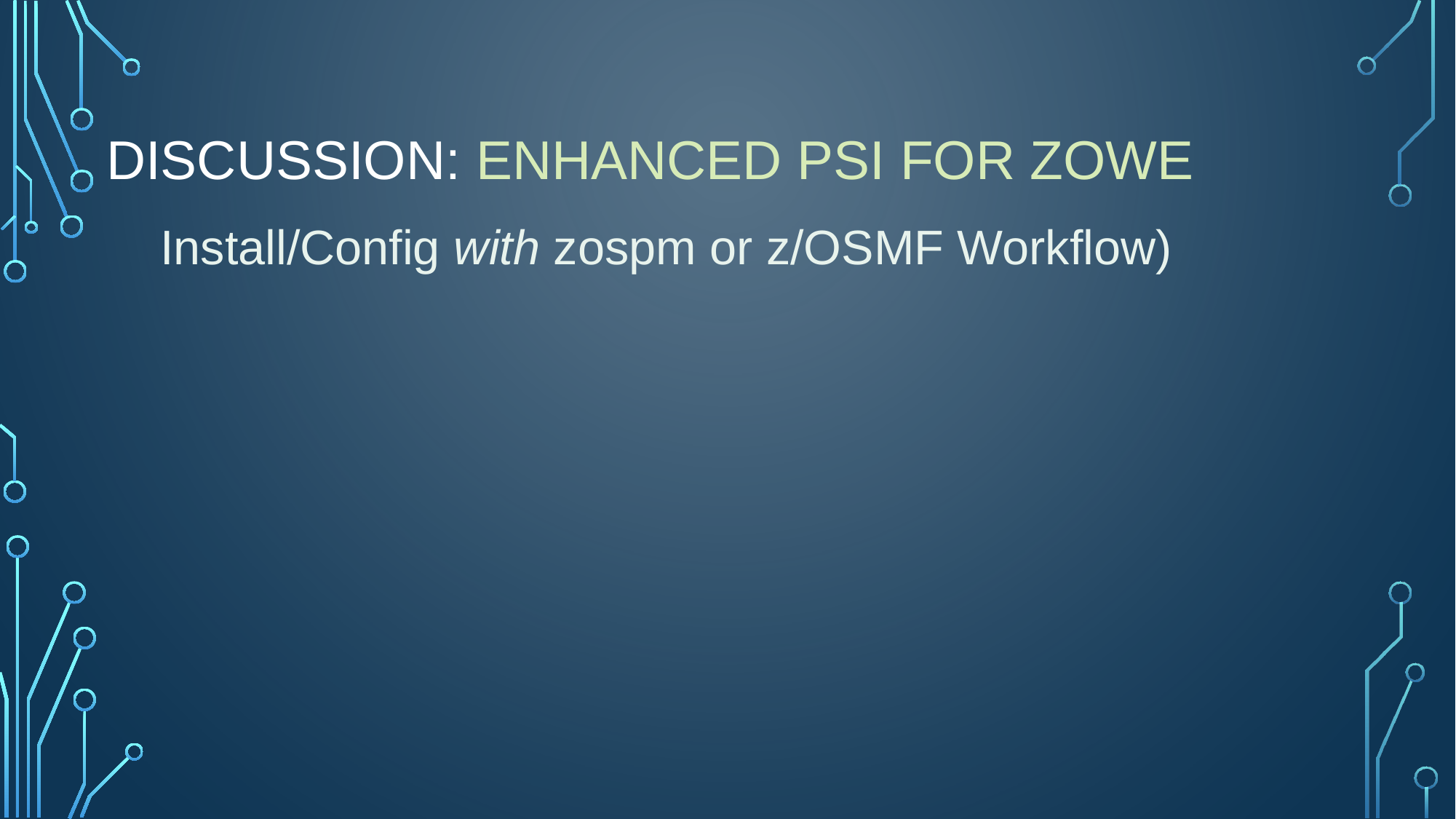

# Discussion: Enhanced PSI for Zowe
Install/Config with zospm or z/OSMF Workflow)